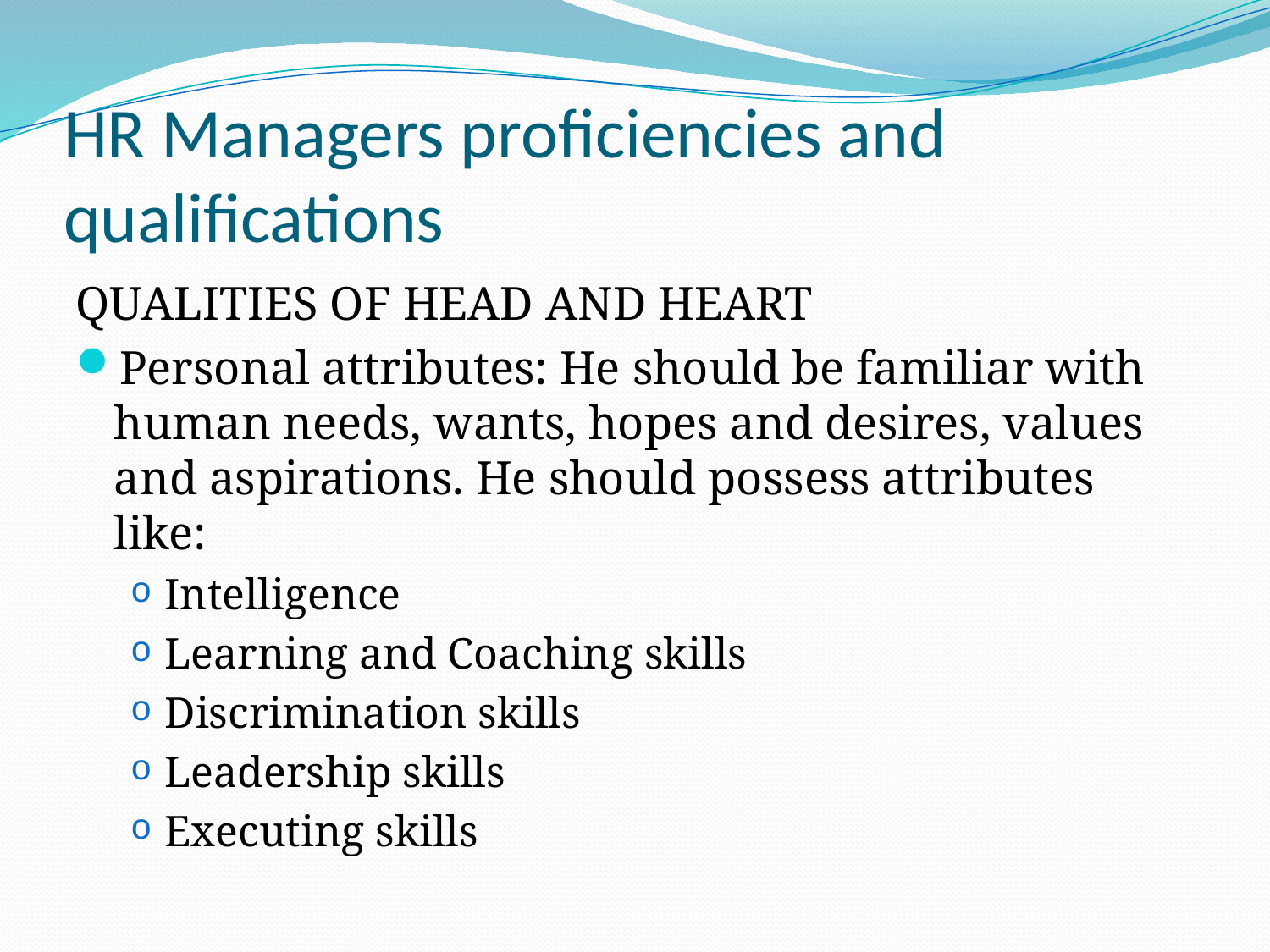

# HR Managers proficiencies and qualifications
QUALITIES OF HEAD AND HEART
Personal attributes: He should be familiar with human needs, wants, hopes and desires, values and aspirations. He should possess attributes like:
Intelligence
Learning and Coaching skills
Discrimination skills
Leadership skills
Executing skills